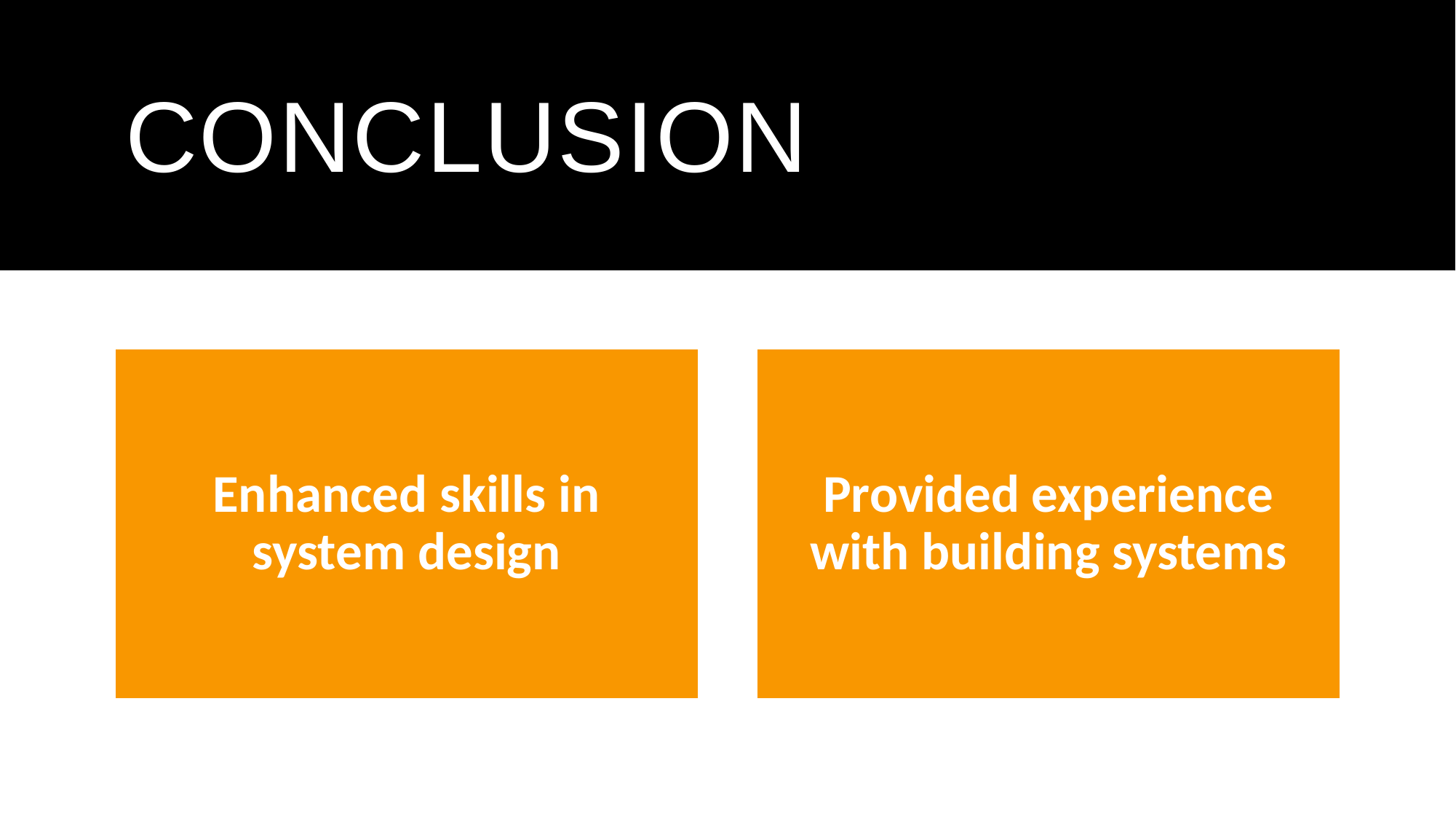

# CONCLUSION
Enhanced skills in system design
Provided experience with building systems